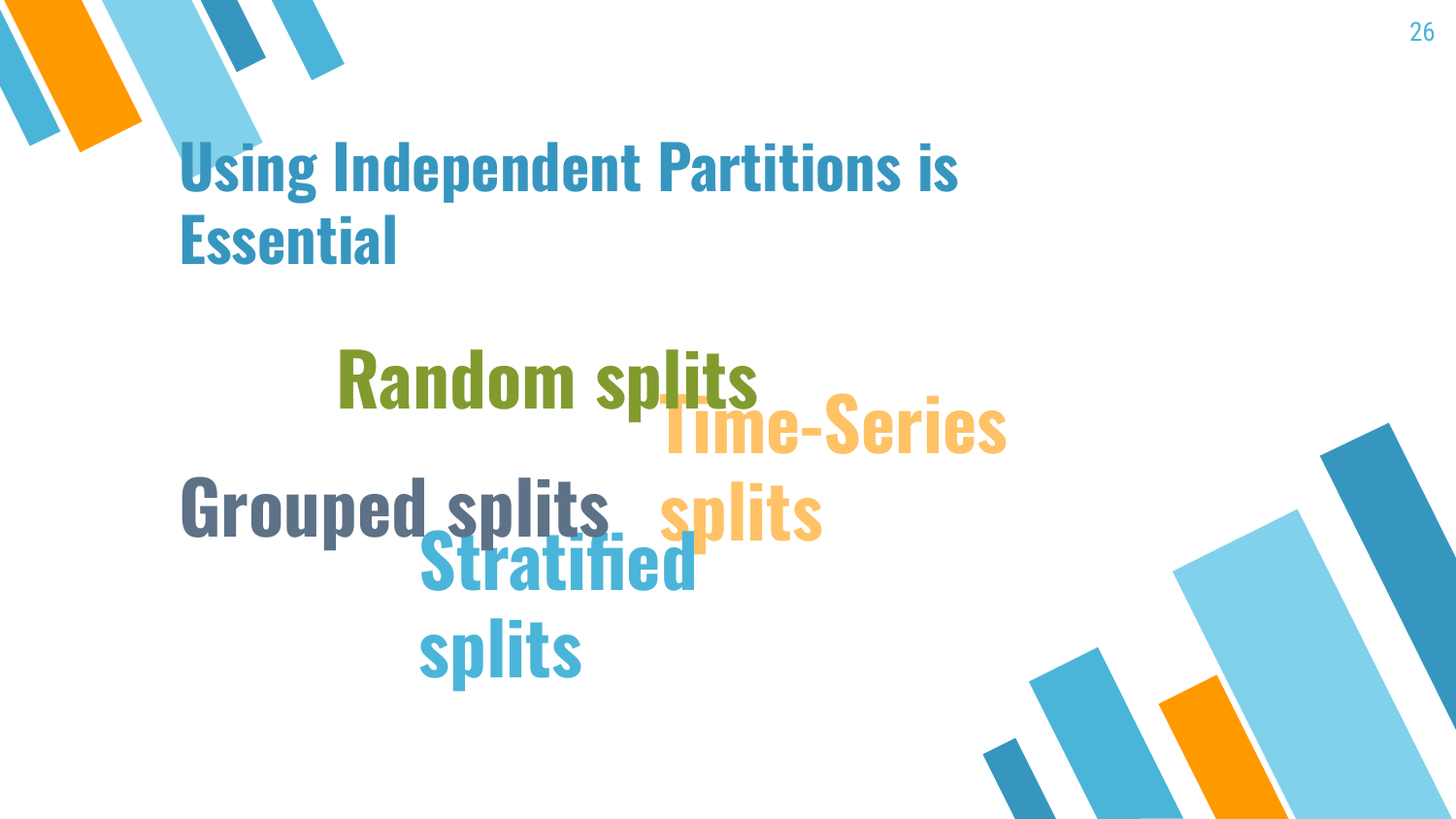

26
# Using Independent Partitions is Essential

Random splits
Grouped splits
Time-Series splits
Stratified splits